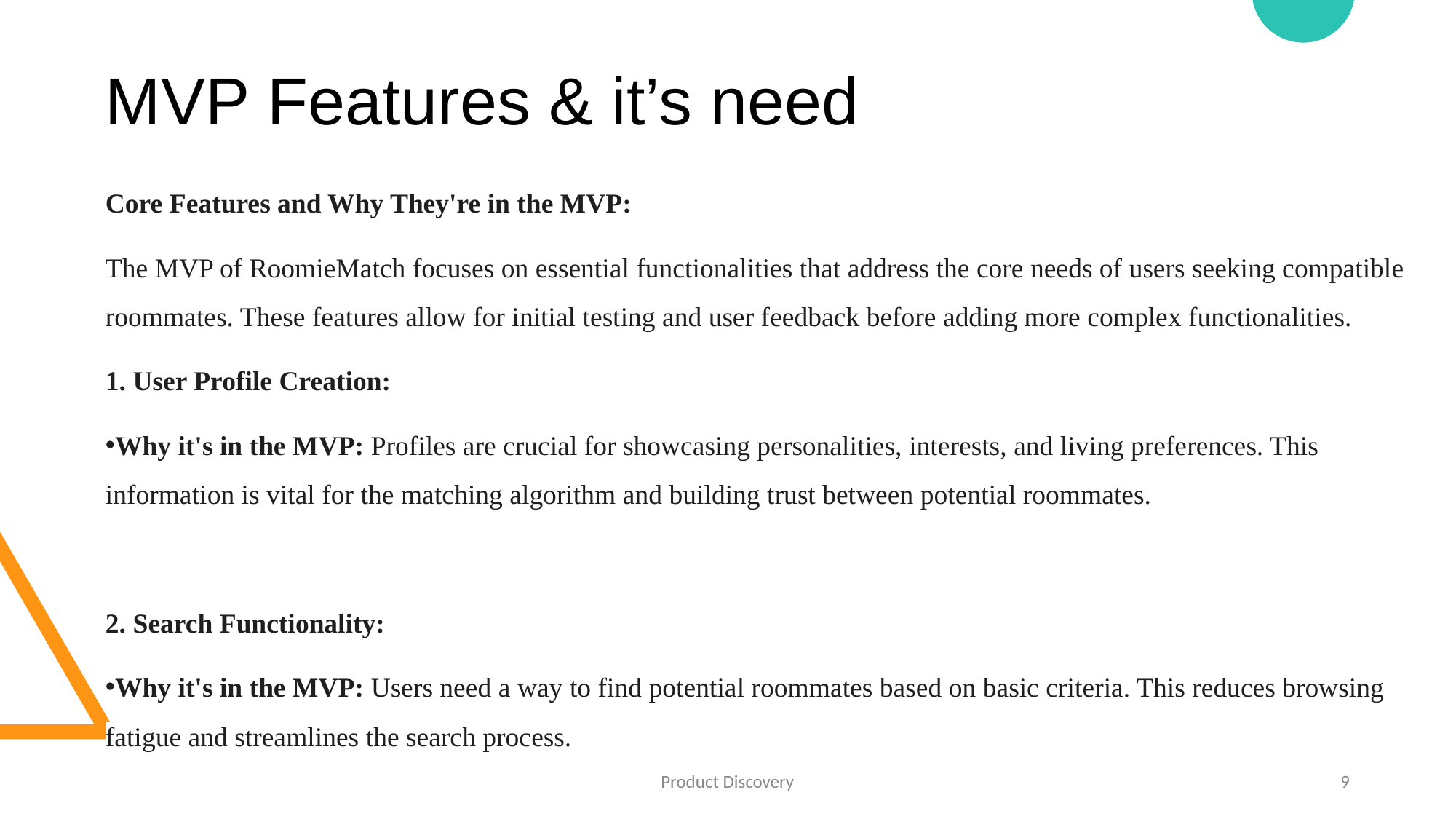

# MVP Features & it’s need
Core Features and Why They're in the MVP:
The MVP of RoomieMatch focuses on essential functionalities that address the core needs of users seeking compatible roommates. These features allow for initial testing and user feedback before adding more complex functionalities.
1. User Profile Creation:
Why it's in the MVP: Profiles are crucial for showcasing personalities, interests, and living preferences. This information is vital for the matching algorithm and building trust between potential roommates.

2. Search Functionality:
Why it's in the MVP: Users need a way to find potential roommates based on basic criteria. This reduces browsing fatigue and streamlines the search process.

Product Discovery
9